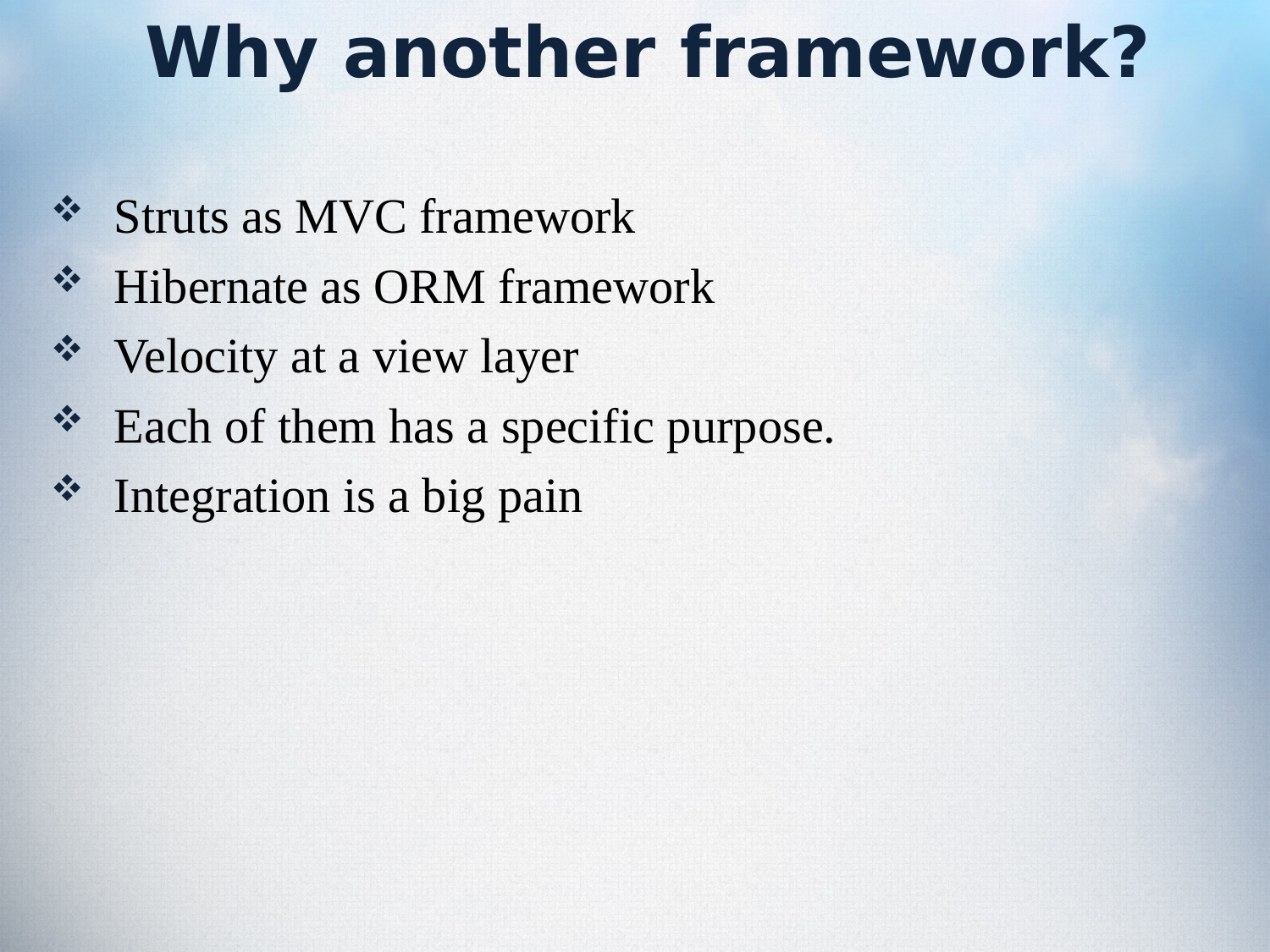

# Why another framework?

Struts as MVC framework
Hibernate as ORM framework
Velocity at a view layer
Each of them has a specific purpose.
Integration is a big pain